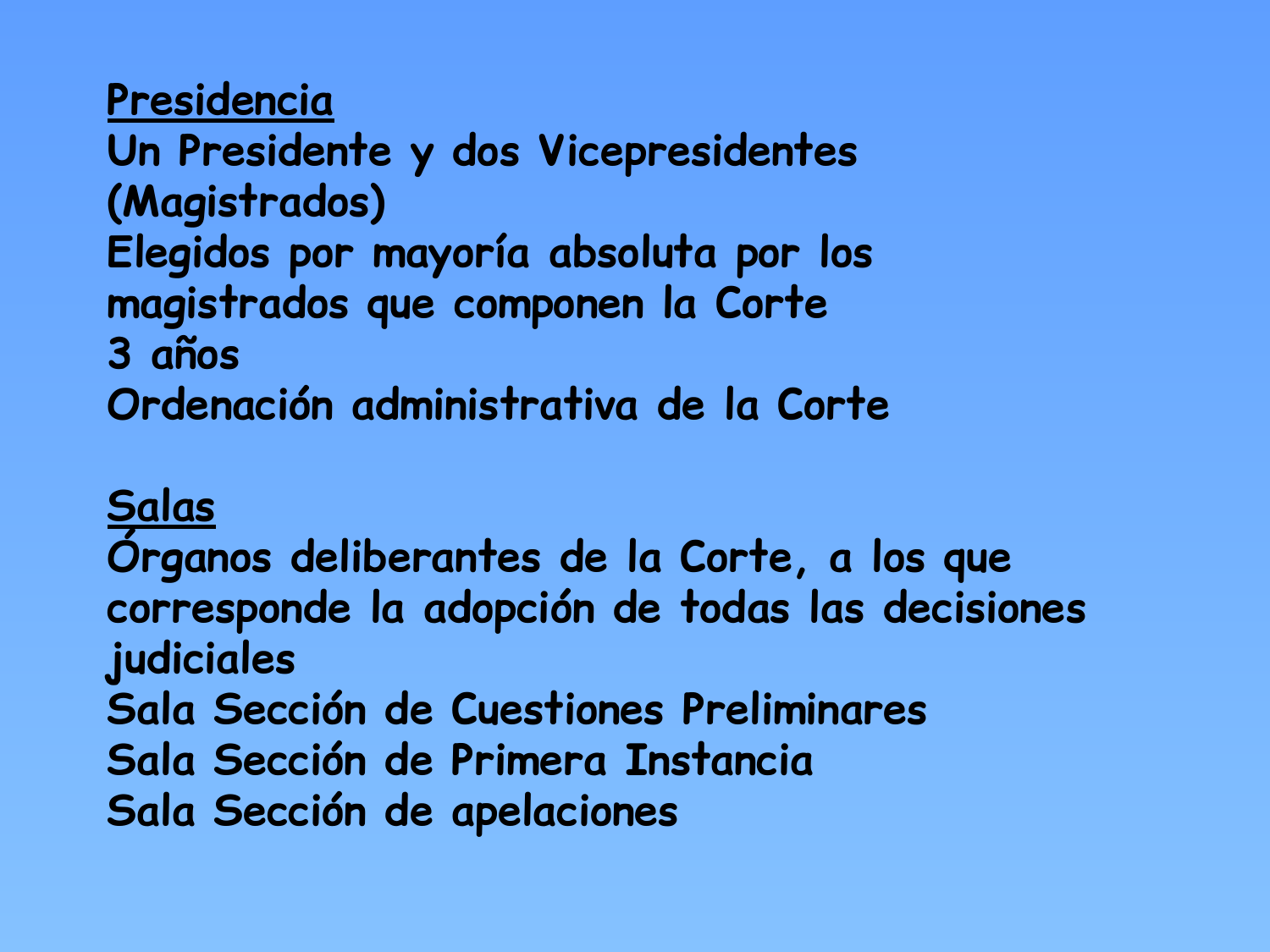

Presidencia
Un Presidente y dos Vicepresidentes (Magistrados)
Elegidos por mayoría absoluta por los magistrados que componen la Corte
3 años
Ordenación administrativa de la Corte

Salas
Órganos deliberantes de la Corte, a los que corresponde la adopción de todas las decisiones judiciales
Sala Sección de Cuestiones Preliminares
Sala Sección de Primera Instancia
Sala Sección de apelaciones